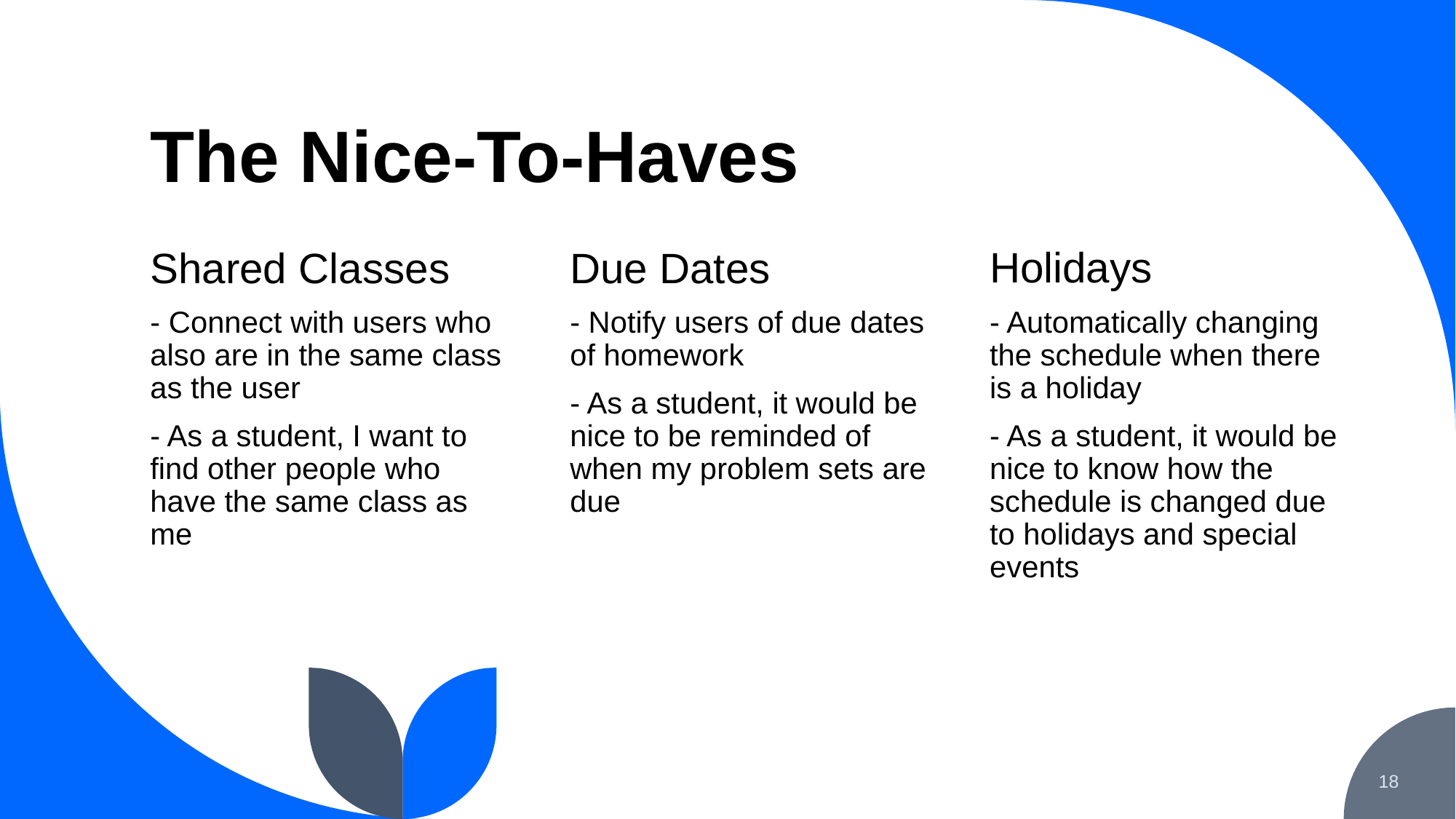

# The Nice-To-Haves
Holidays
Shared Classes
Due Dates
- Connect with users who also are in the same class as the user
- As a student, I want to find other people who have the same class as me
- Notify users of due dates of homework
- As a student, it would be nice to be reminded of when my problem sets are due
- Automatically changing the schedule when there is a holiday
- As a student, it would be nice to know how the schedule is changed due to holidays and special events
18